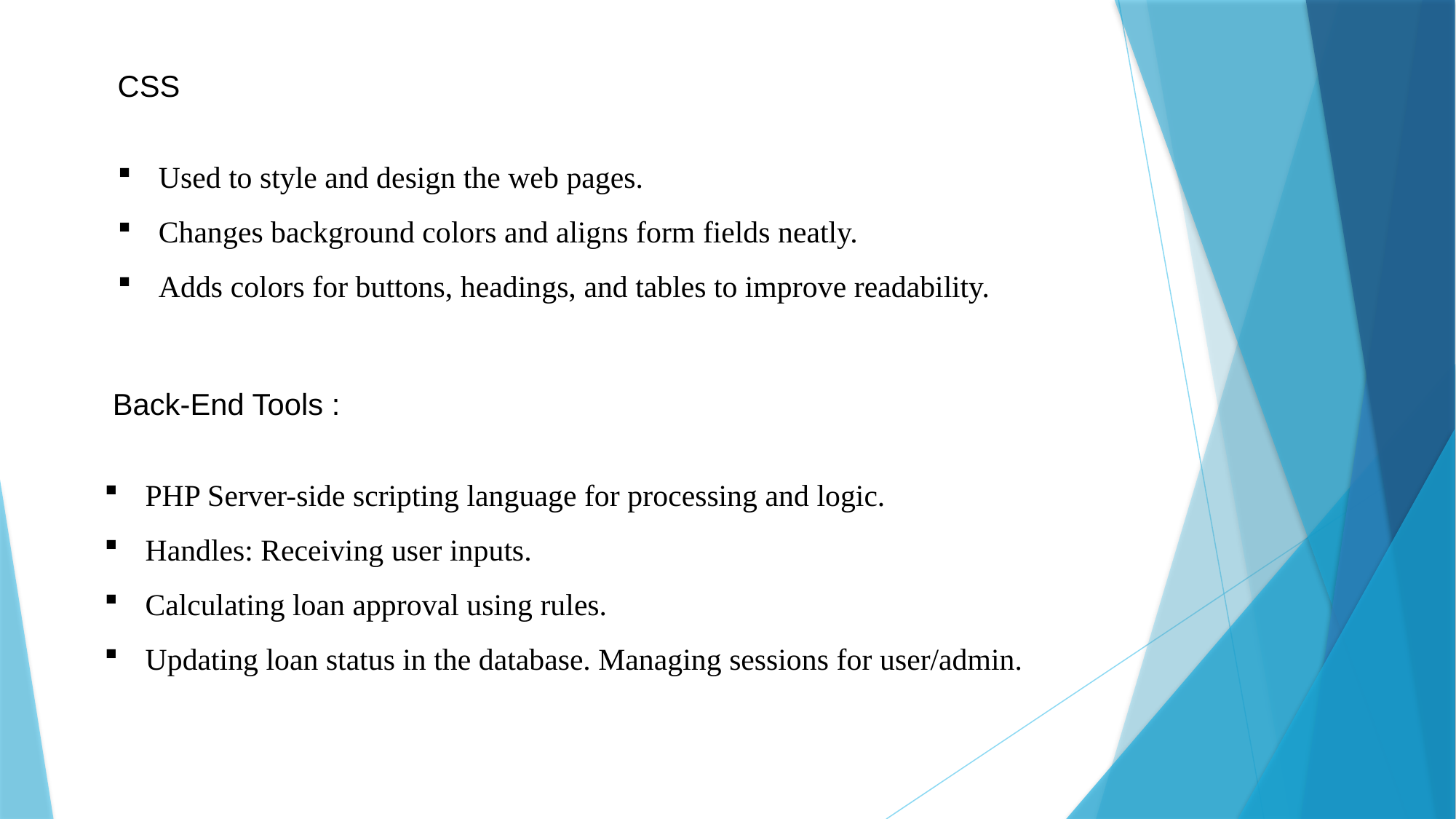

CSS

Used to style and design the web pages.
Changes background colors and aligns form fields neatly.
Adds colors for buttons, headings, and tables to improve readability.

 Back-End Tools :

PHP Server-side scripting language for processing and logic.
Handles: Receiving user inputs.
Calculating loan approval using rules.
Updating loan status in the database. Managing sessions for user/admin.